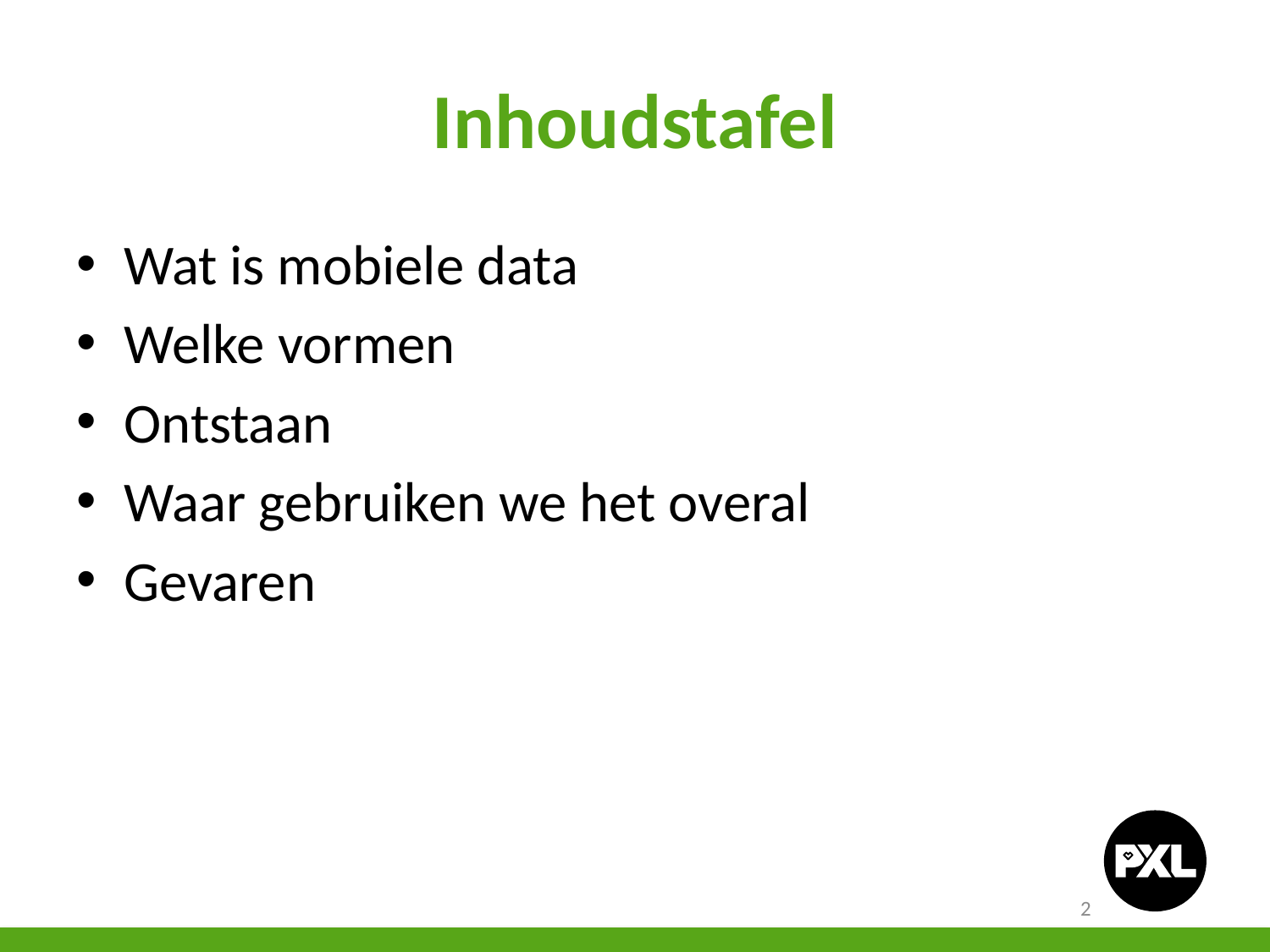

# Inhoudstafel
Wat is mobiele data
Welke vormen
Ontstaan
Waar gebruiken we het overal
Gevaren

2